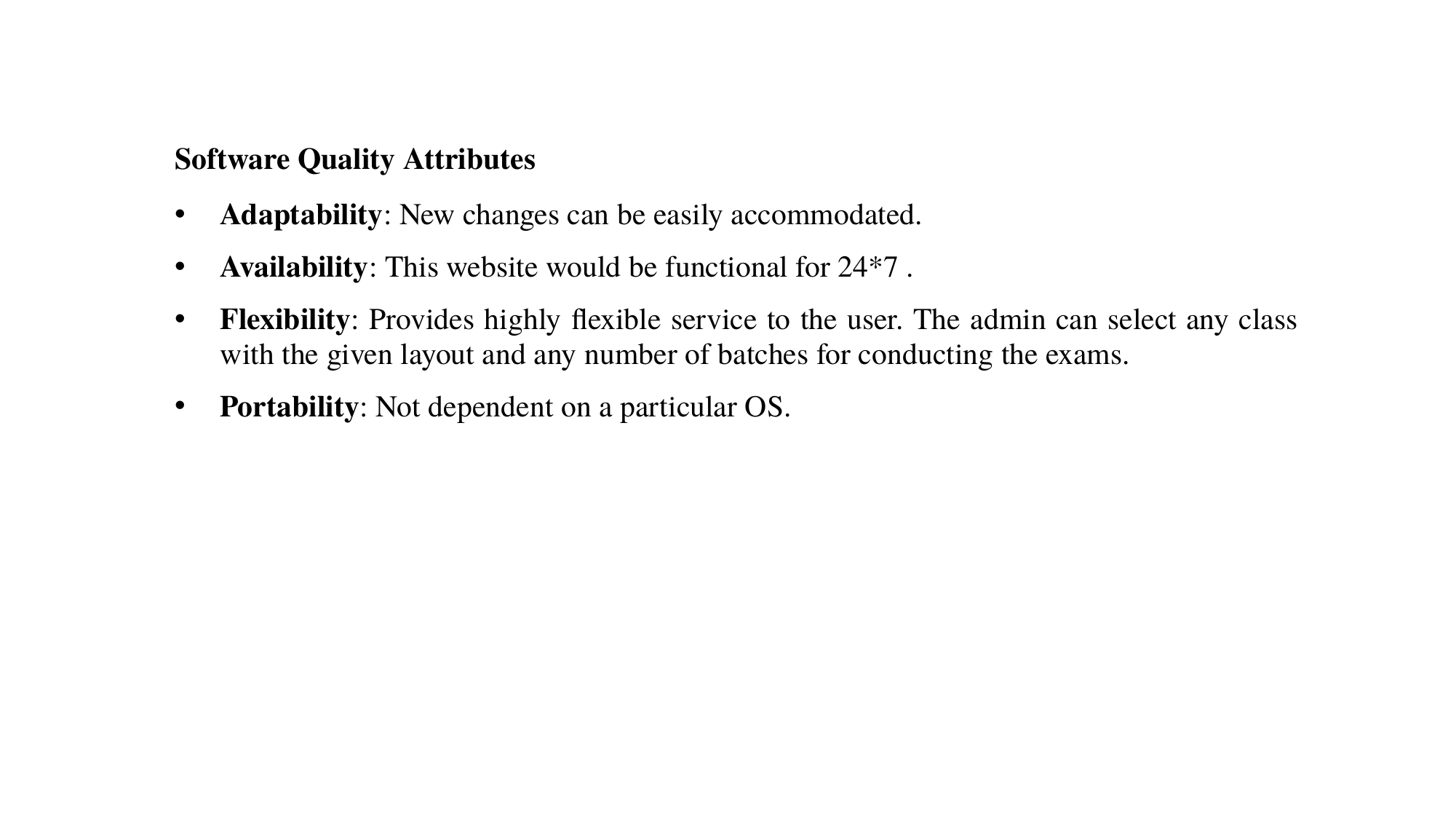

Software Quality Attributes
Adaptability: New changes can be easily accommodated.
Availability: This website would be functional for 24*7 .
Flexibility: Provides highly flexible service to the user. The admin can select any class with the given layout and any number of batches for conducting the exams.
Portability: Not dependent on a particular OS.